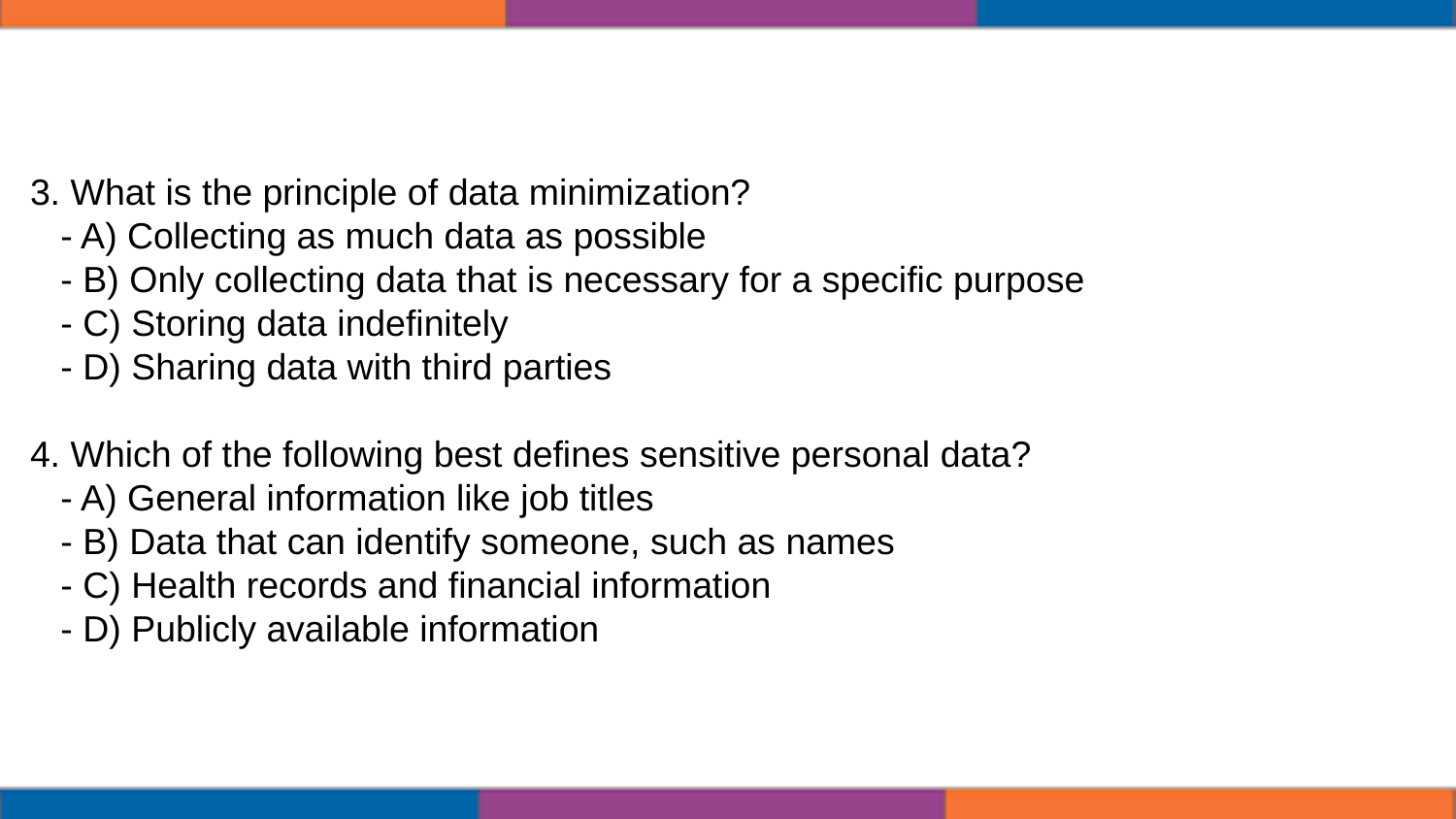

3. What is the principle of data minimization?
   - A) Collecting as much data as possible
   - B) Only collecting data that is necessary for a specific purpose
   - C) Storing data indefinitely
   - D) Sharing data with third parties

4. Which of the following best defines sensitive personal data?
   - A) General information like job titles
   - B) Data that can identify someone, such as names
   - C) Health records and financial information
   - D) Publicly available information